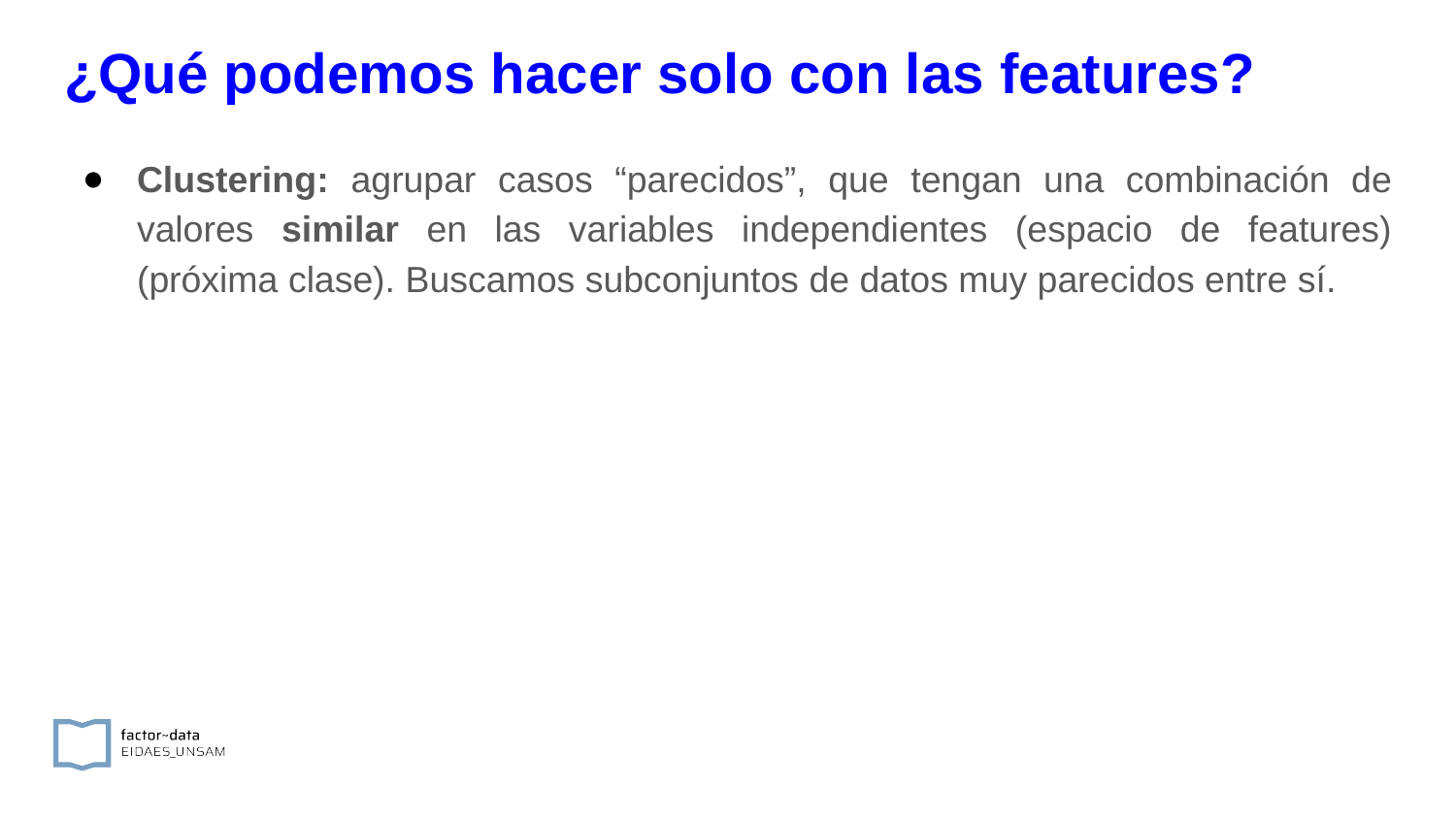

# ¿Qué podemos hacer solo con las features?
Clustering: agrupar casos “parecidos”, que tengan una combinación de valores similar en las variables independientes (espacio de features) (próxima clase). Buscamos subconjuntos de datos muy parecidos entre sí.